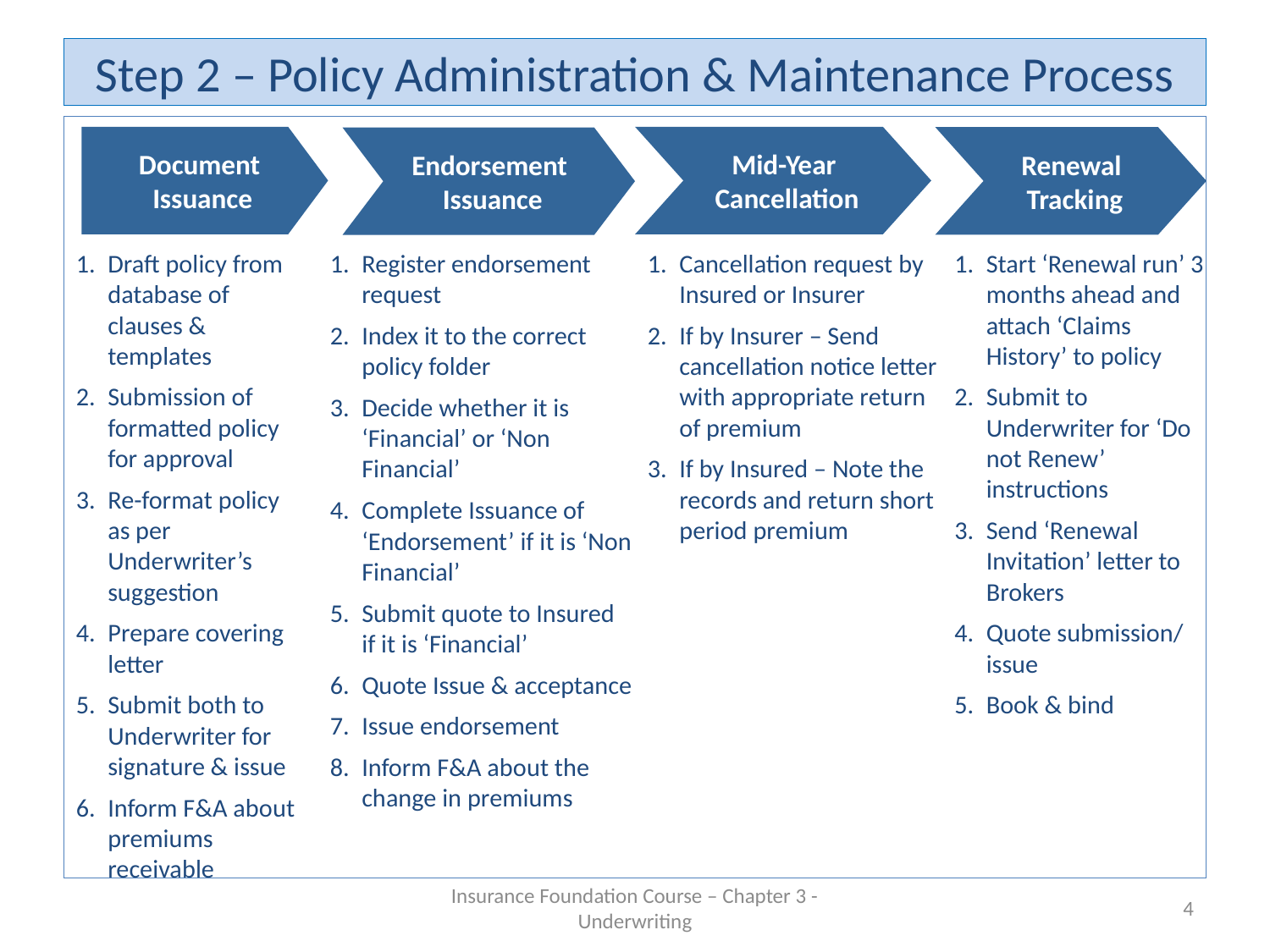

# Step 2 – Policy Administration & Maintenance Process
 sured
Document
Issuance
Mid-Year
Cancellation
Renewal
Tracking
Endorsement
Issuance
Draft policy from database of clauses & templates
Submission of formatted policy for approval
Re-format policy as per Underwriter’s suggestion
Prepare covering letter
Submit both to Underwriter for signature & issue
Inform F&A about premiums receivable
Register endorsement request
Index it to the correct policy folder
Decide whether it is ‘Financial’ or ‘Non Financial’
Complete Issuance of ‘Endorsement’ if it is ‘Non Financial’
Submit quote to Insured if it is ‘Financial’
Quote Issue & acceptance
Issue endorsement
Inform F&A about the change in premiums
Cancellation request by Insured or Insurer
If by Insurer – Send cancellation notice letter with appropriate return of premium
If by Insured – Note the records and return short period premium

Start ‘Renewal run’ 3 months ahead and attach ‘Claims History’ to policy
Submit to Underwriter for ‘Do not Renew’ instructions
Send ‘Renewal Invitation’ letter to Brokers
Quote submission/ issue
Book & bind
Insurance Foundation Course – Chapter 3 - Underwriting
4